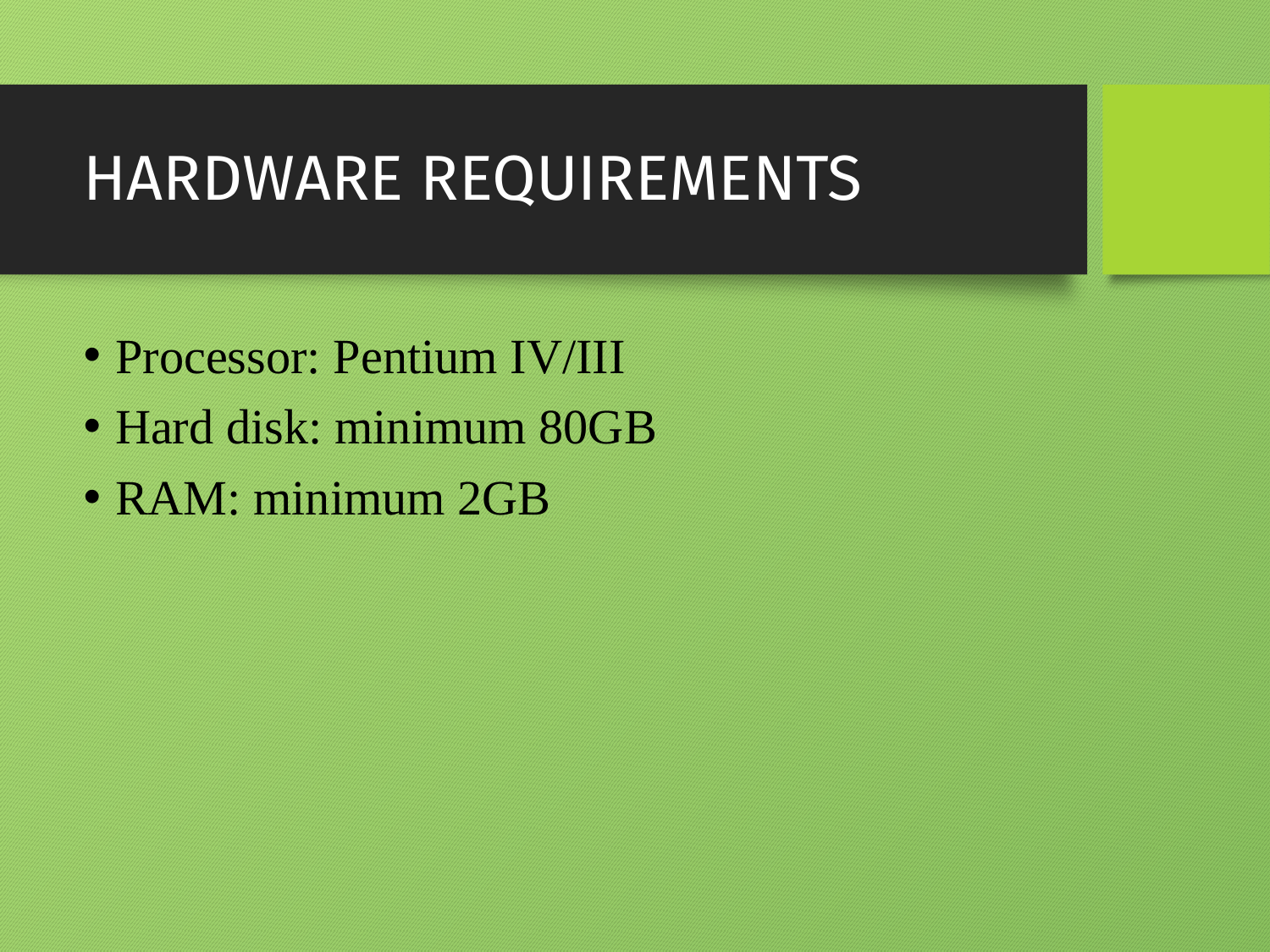

# HARDWARE REQUIREMENTS
Processor: Pentium IV/III
Hard disk: minimum 80GB
RAM: minimum 2GB